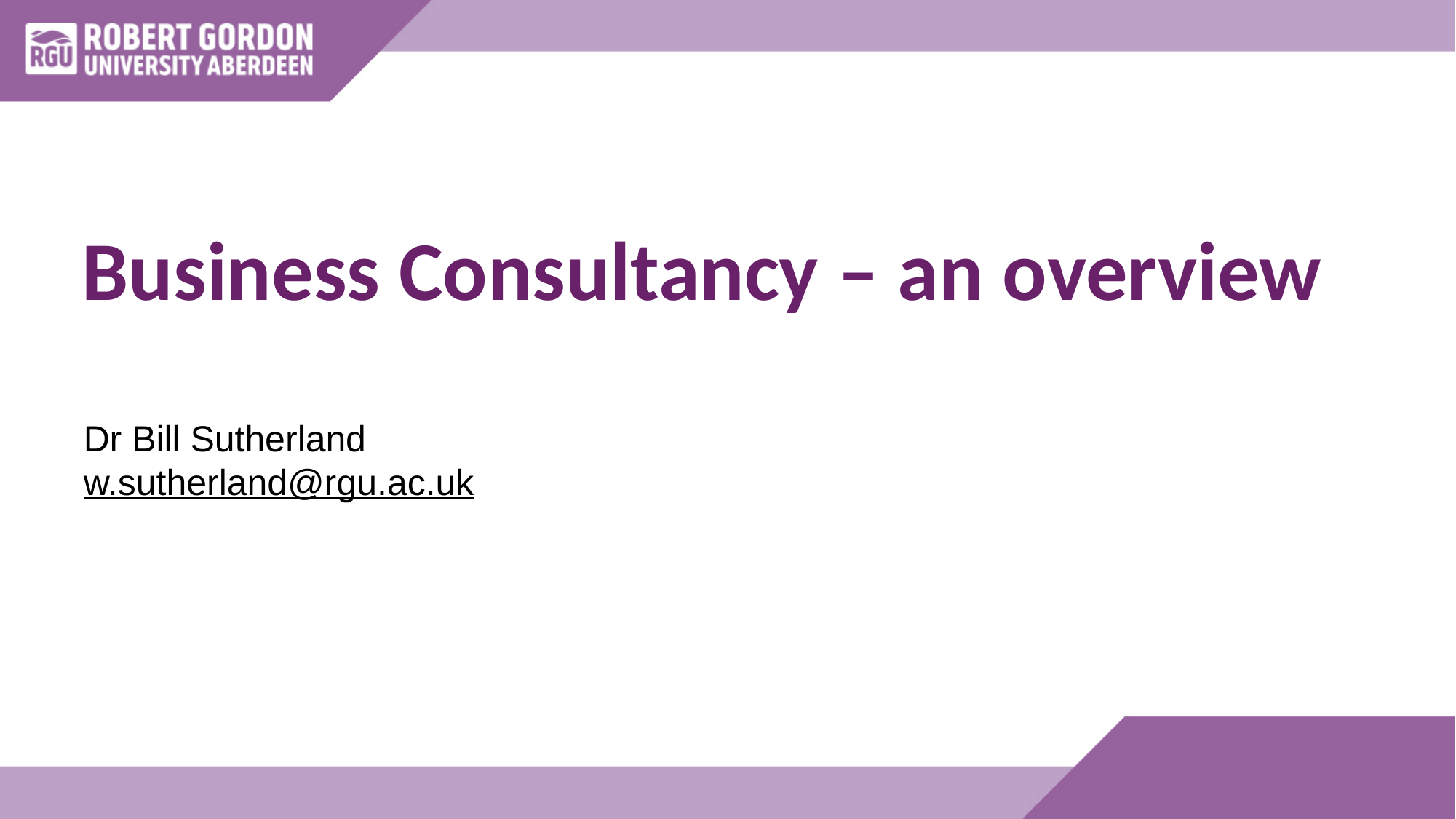

# Business Consultancy – an overview
Dr Bill Sutherland
w.sutherland@rgu.ac.uk